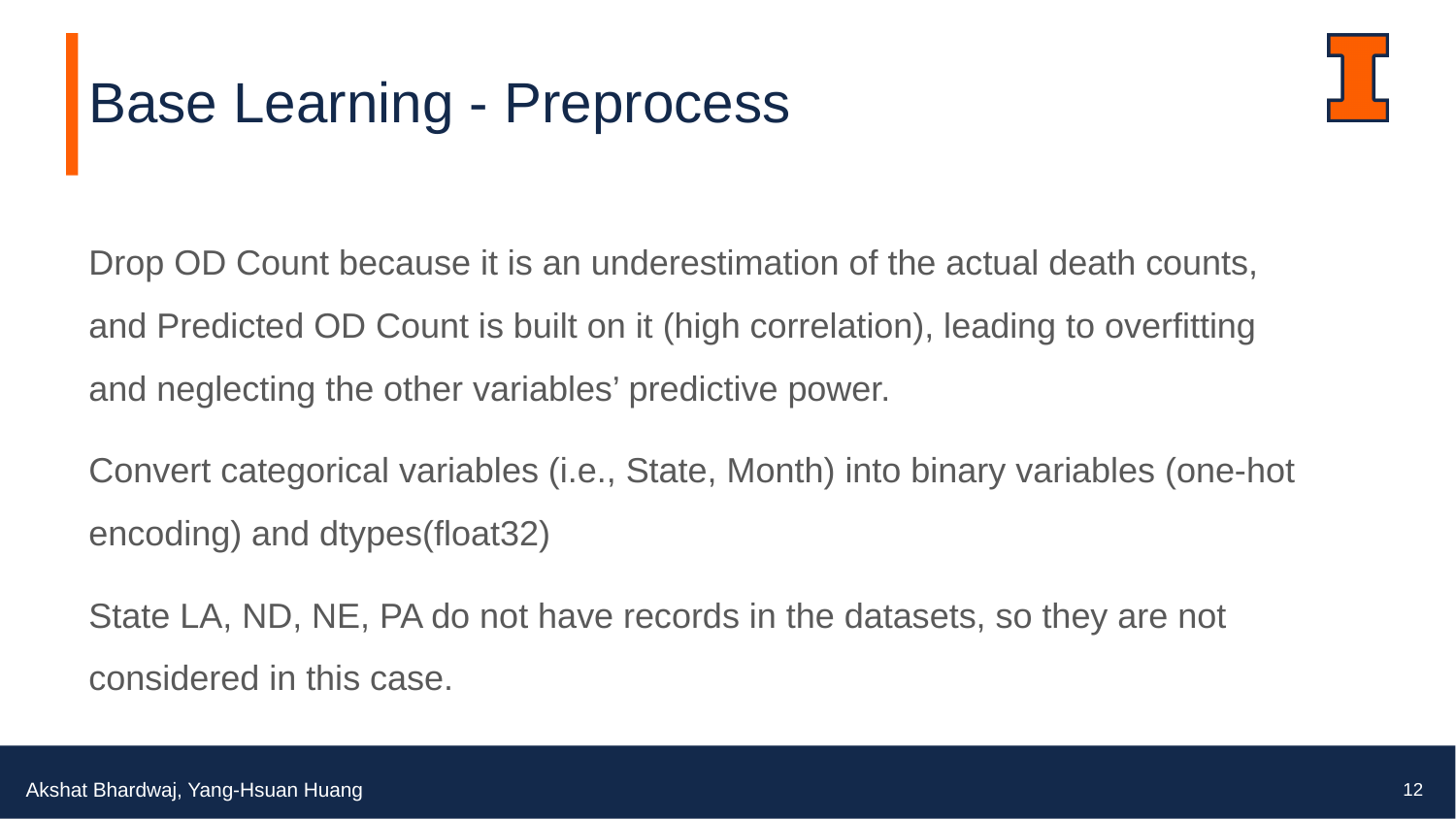

# Base Learning - Preprocess
Drop OD Count because it is an underestimation of the actual death counts, and Predicted OD Count is built on it (high correlation), leading to overfitting and neglecting the other variables’ predictive power.
Convert categorical variables (i.e., State, Month) into binary variables (one-hot encoding) and dtypes(float32)
State LA, ND, NE, PA do not have records in the datasets, so they are not considered in this case.
Akshat Bhardwaj, Yang-Hsuan Huang
12